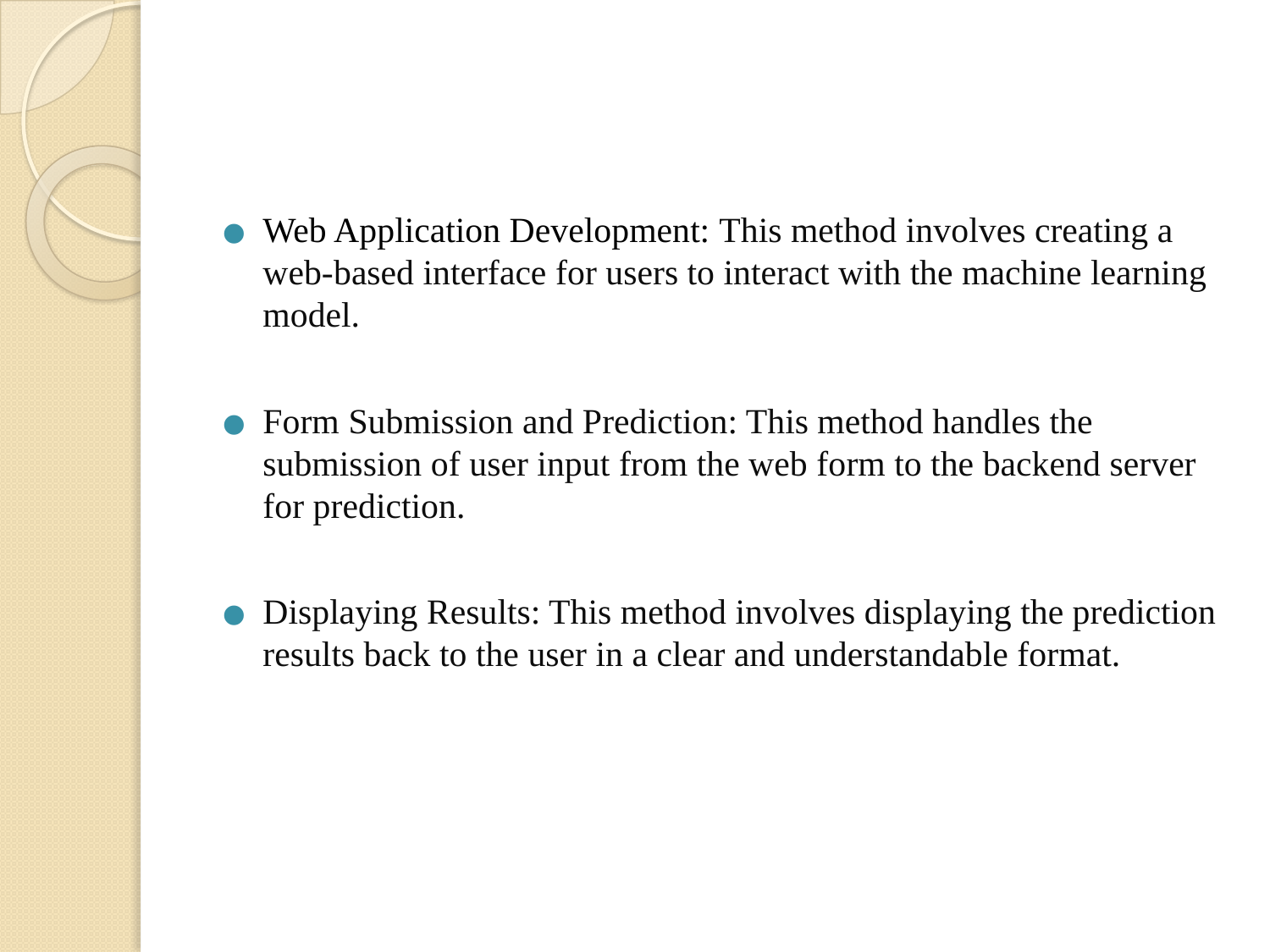

#
Web Application Development: This method involves creating a web-based interface for users to interact with the machine learning model.

Form Submission and Prediction: This method handles the submission of user input from the web form to the backend server for prediction.

Displaying Results: This method involves displaying the prediction results back to the user in a clear and understandable format.